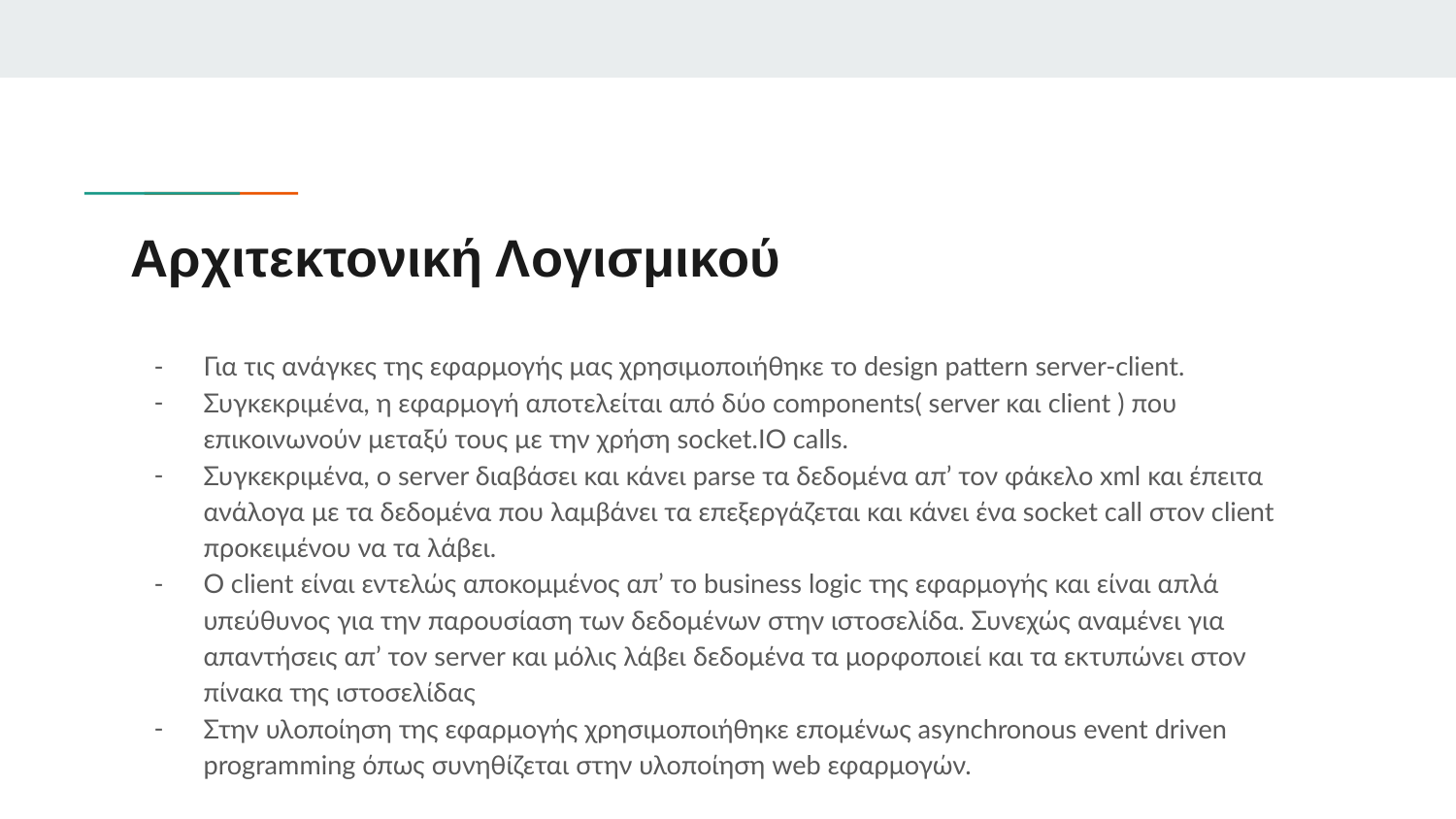

# Αρχιτεκτονική Λογισμικού
Για τις ανάγκες της εφαρμογής μας χρησιμοποιήθηκε το design pattern server-client.
Συγκεκριμένα, η εφαρμογή αποτελείται από δύο components( server και client ) που επικοινωνούν μεταξύ τους με την χρήση socket.IO calls.
Συγκεκριμένα, ο server διαβάσει και κάνει parse τα δεδομένα απ’ τον φάκελο xml και έπειτα ανάλογα με τα δεδομένα που λαμβάνει τα επεξεργάζεται και κάνει ένα socket call στον client προκειμένου να τα λάβει.
O client είναι εντελώς αποκομμένος απ’ το business logic της εφαρμογής και είναι απλά υπεύθυνος για την παρουσίαση των δεδομένων στην ιστοσελίδα. Συνεχώς αναμένει για απαντήσεις απ’ τον server και μόλις λάβει δεδομένα τα μορφοποιεί και τα εκτυπώνει στον πίνακα της ιστοσελίδας
Στην υλοποίηση της εφαρμογής χρησιμοποιήθηκε επομένως asynchronous event driven programming όπως συνηθίζεται στην υλοποίηση web εφαρμογών.